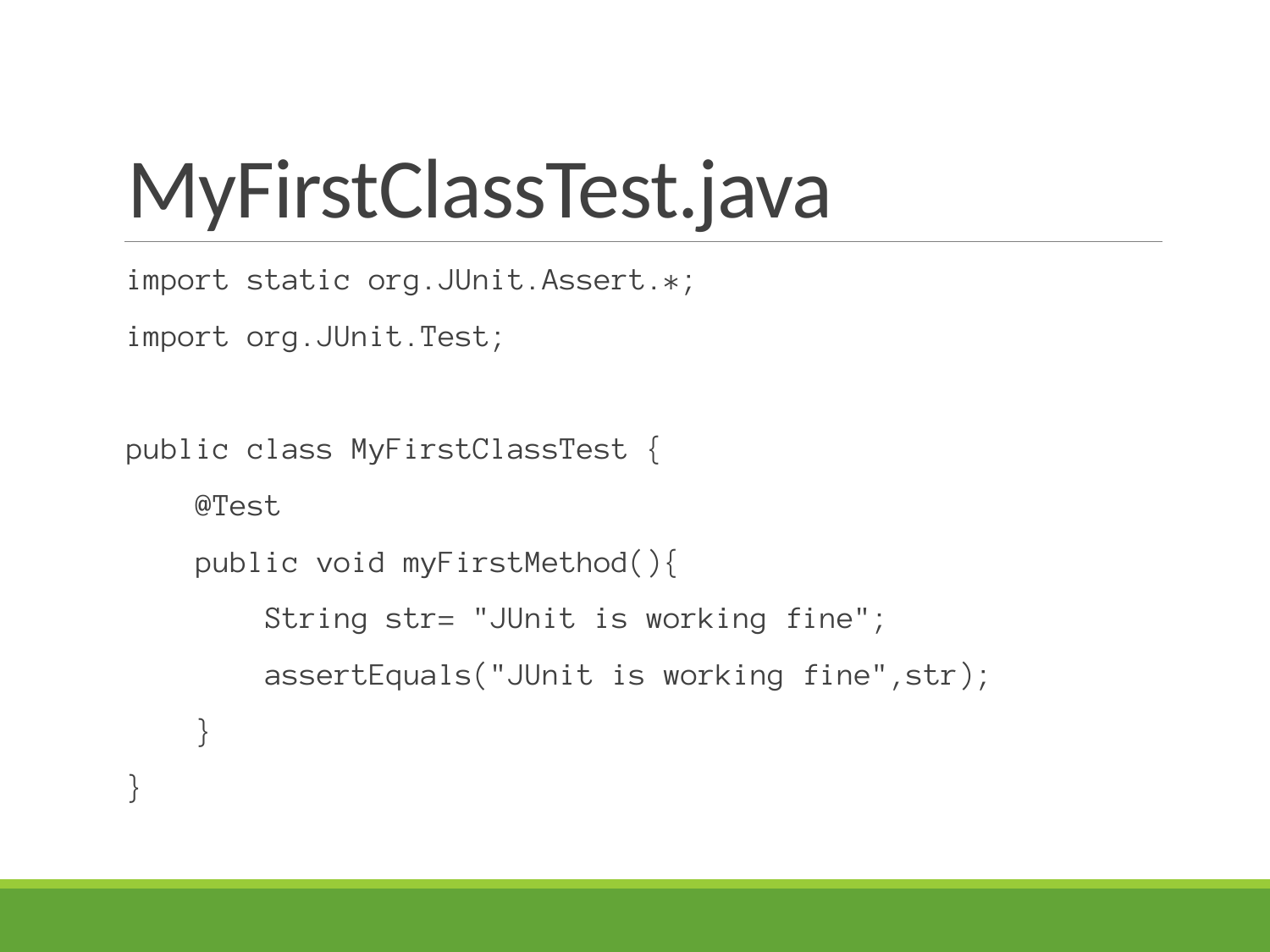

# MyFirstClassTest.java
import static org.JUnit.Assert.*;
import org.JUnit.Test;

public class MyFirstClassTest {
    @Test
    public void myFirstMethod(){
        String str= "JUnit is working fine";
        assertEquals("JUnit is working fine",str);
    }
}